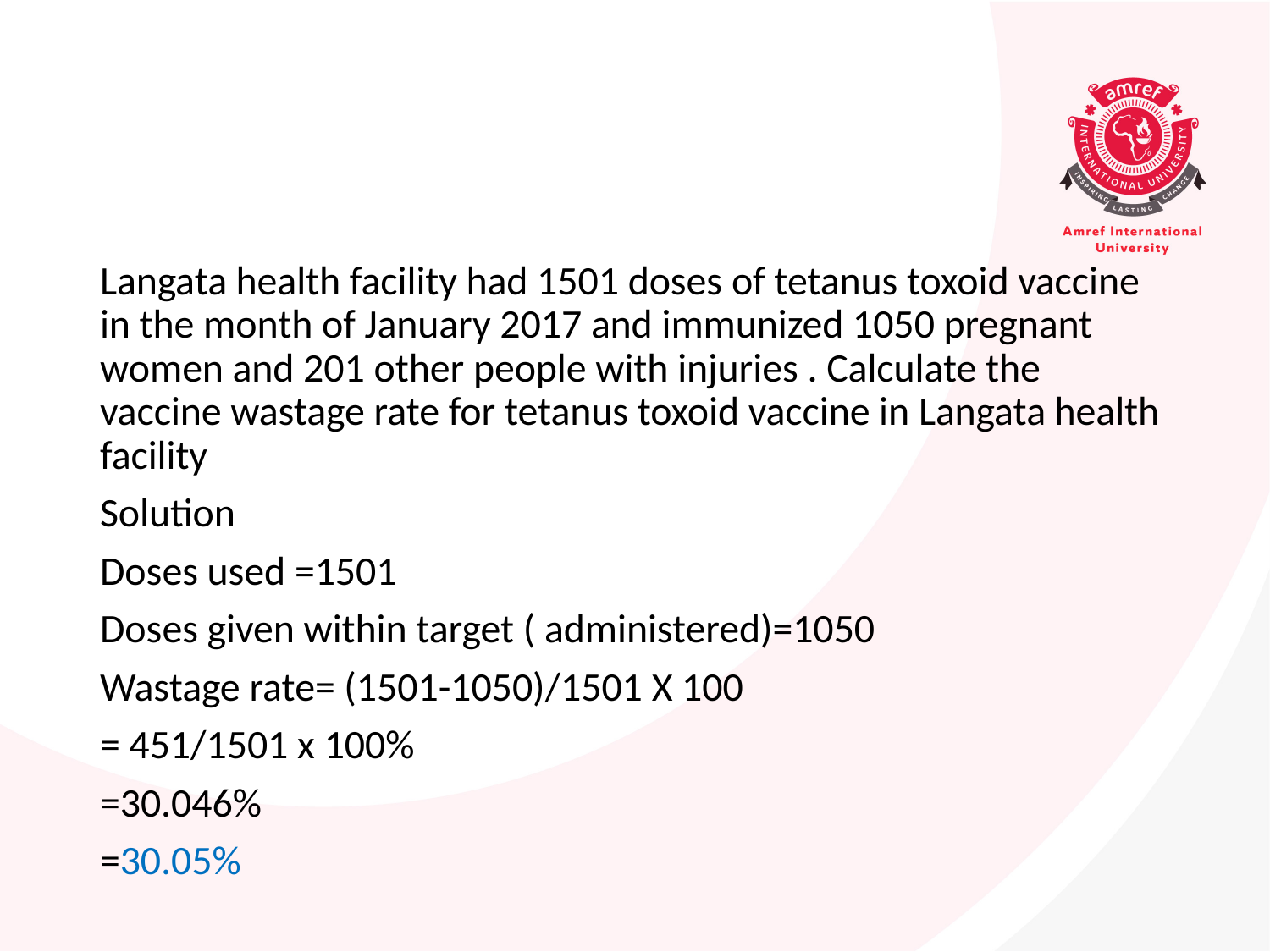

#
Langata health facility had 1501 doses of tetanus toxoid vaccine  in the month of January 2017 and immunized 1050 pregnant women and 201 other people with injuries . Calculate the vaccine wastage rate for tetanus toxoid vaccine in Langata health facility
Solution
Doses used =1501
Doses given within target ( administered)=1050
Wastage rate= (1501-1050)/1501 X 100
= 451/1501 x 100%
=30.046%
=30.05%